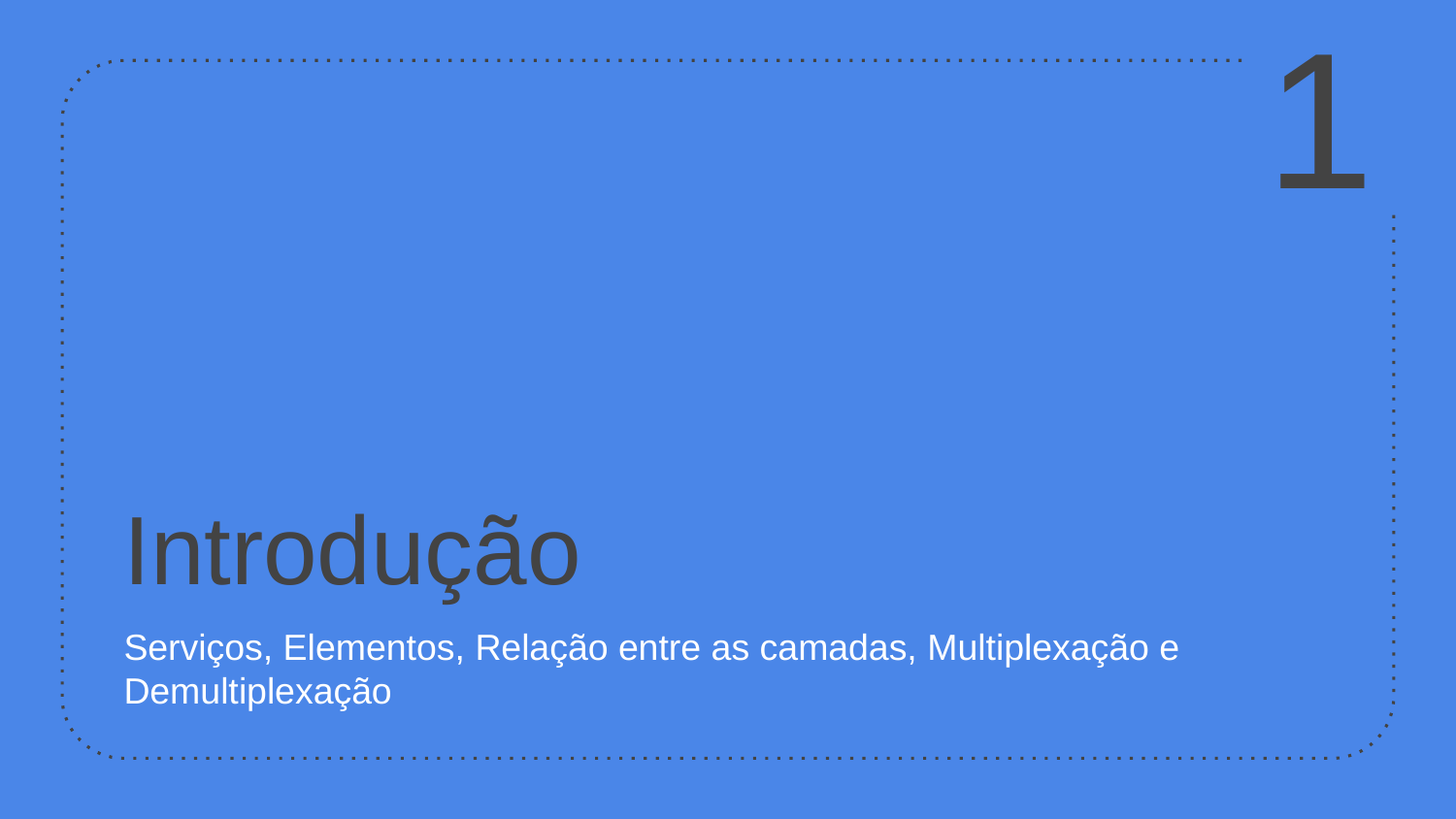

1
# Introdução
Serviços, Elementos, Relação entre as camadas, Multiplexação e Demultiplexação